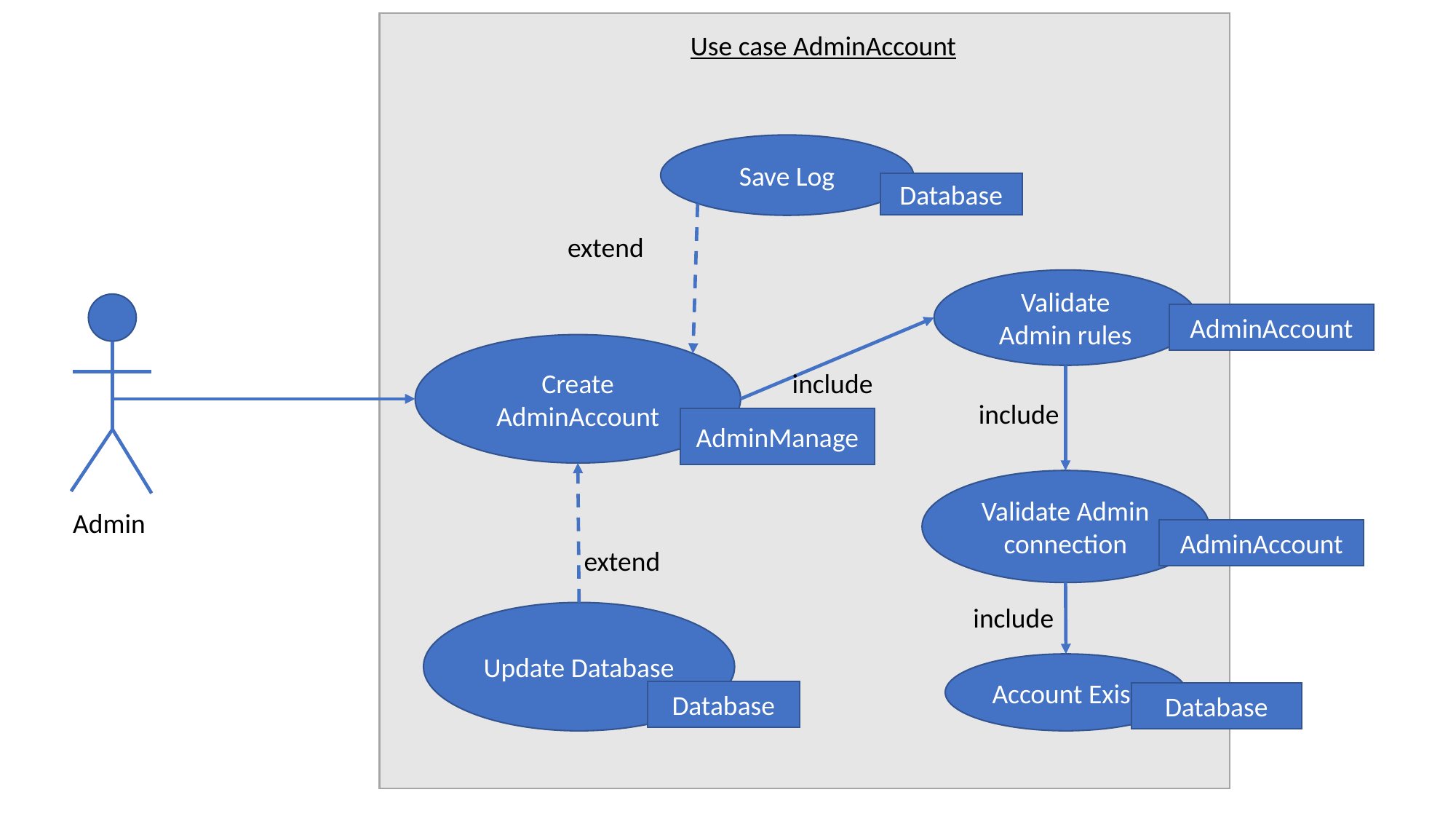

Use case AdminAccount
Save Log
Database
extend
Validate Admin rules

AdminAccount
Create AdminAccount
include
include
AdminManage
Validate Admin connection
Admin
AdminAccount
extend
include
Update Database
Account Exist
Database
Database